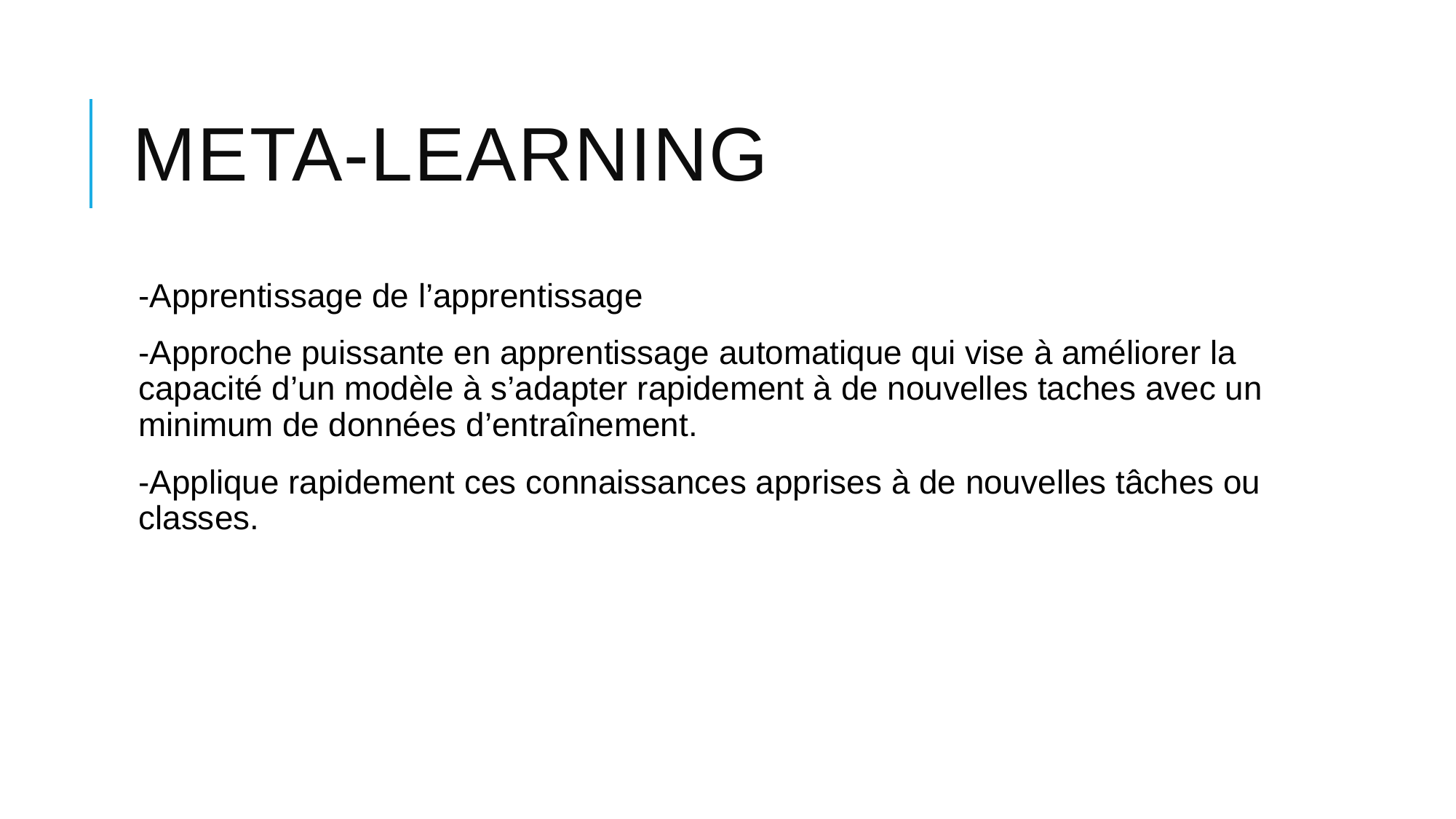

# Meta-learning
-Apprentissage de l’apprentissage
-Approche puissante en apprentissage automatique qui vise à améliorer la capacité d’un modèle à s’adapter rapidement à de nouvelles taches avec un minimum de données d’entraînement.
-Applique rapidement ces connaissances apprises à de nouvelles tâches ou classes.